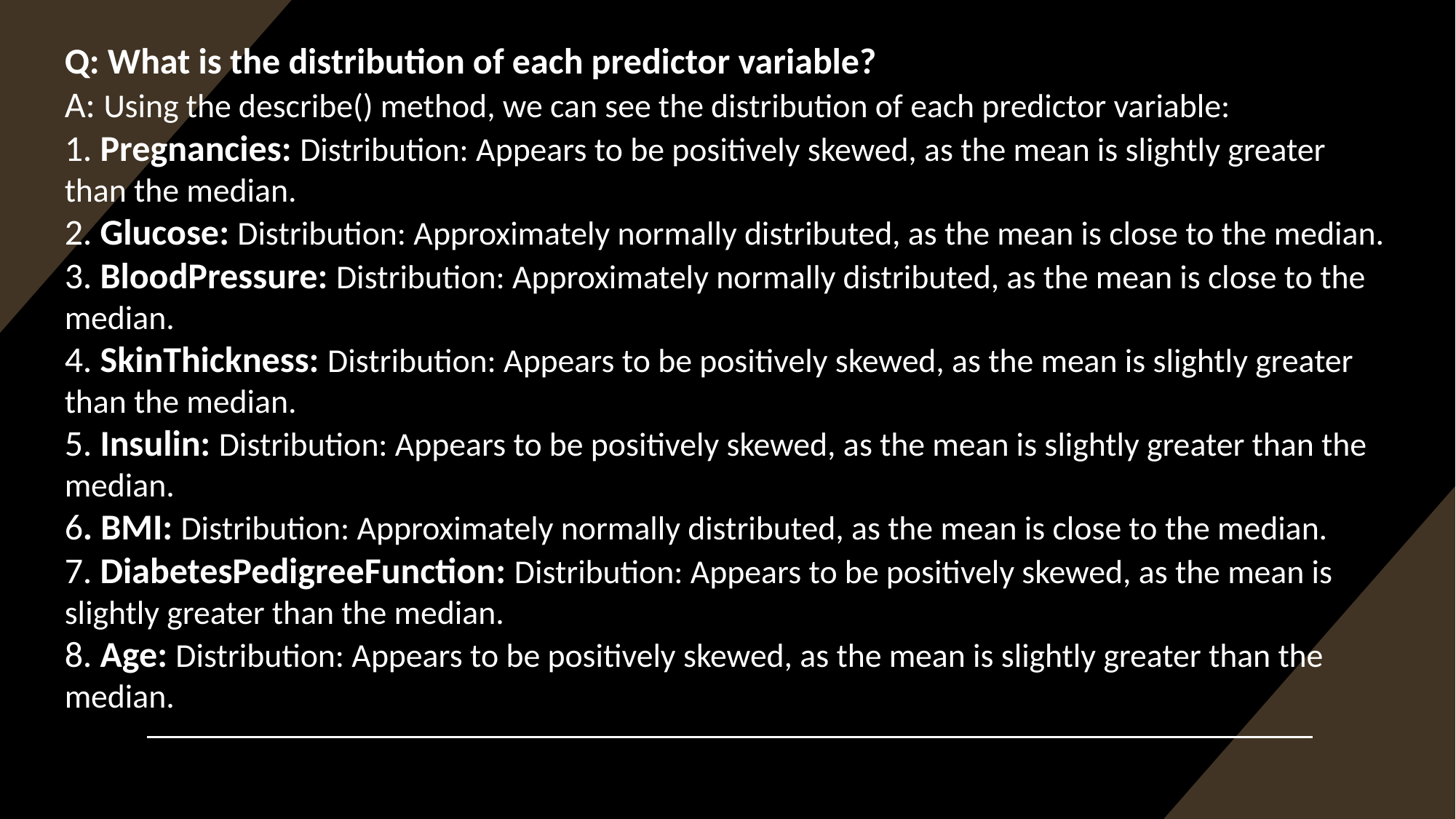

# Q: What is the distribution of each predictor variable? A: Using the describe() method, we can see the distribution of each predictor variable: 1. Pregnancies: Distribution: Appears to be positively skewed, as the mean is slightly greater than the median. 2. Glucose: Distribution: Approximately normally distributed, as the mean is close to the median. 3. BloodPressure: Distribution: Approximately normally distributed, as the mean is close to the median. 4. SkinThickness: Distribution: Appears to be positively skewed, as the mean is slightly greater than the median. 5. Insulin: Distribution: Appears to be positively skewed, as the mean is slightly greater than the median. 6. BMI: Distribution: Approximately normally distributed, as the mean is close to the median. 7. DiabetesPedigreeFunction: Distribution: Appears to be positively skewed, as the mean is slightly greater than the median. 8. Age: Distribution: Appears to be positively skewed, as the mean is slightly greater than the median.